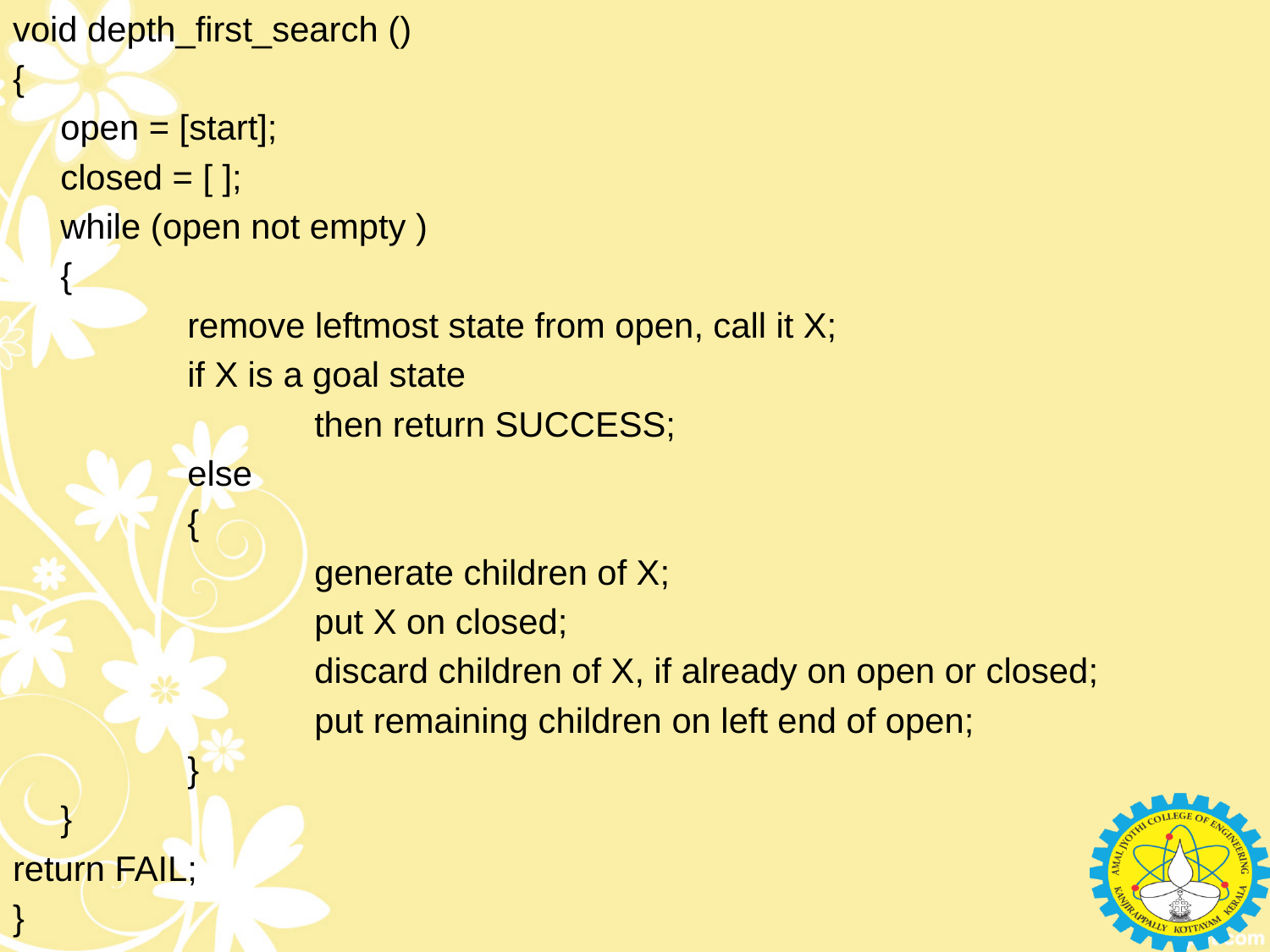

void depth_first_search ()
{
	open = [start];
	closed = [ ];
	while (open not empty )
	{
		remove leftmost state from open, call it X;
		if X is a goal state
			then return SUCCESS;
		else
		{
			generate children of X;
			put X on closed;
			discard children of X, if already on open or closed;
			put remaining children on left end of open;
		}
	}
return FAIL;
}